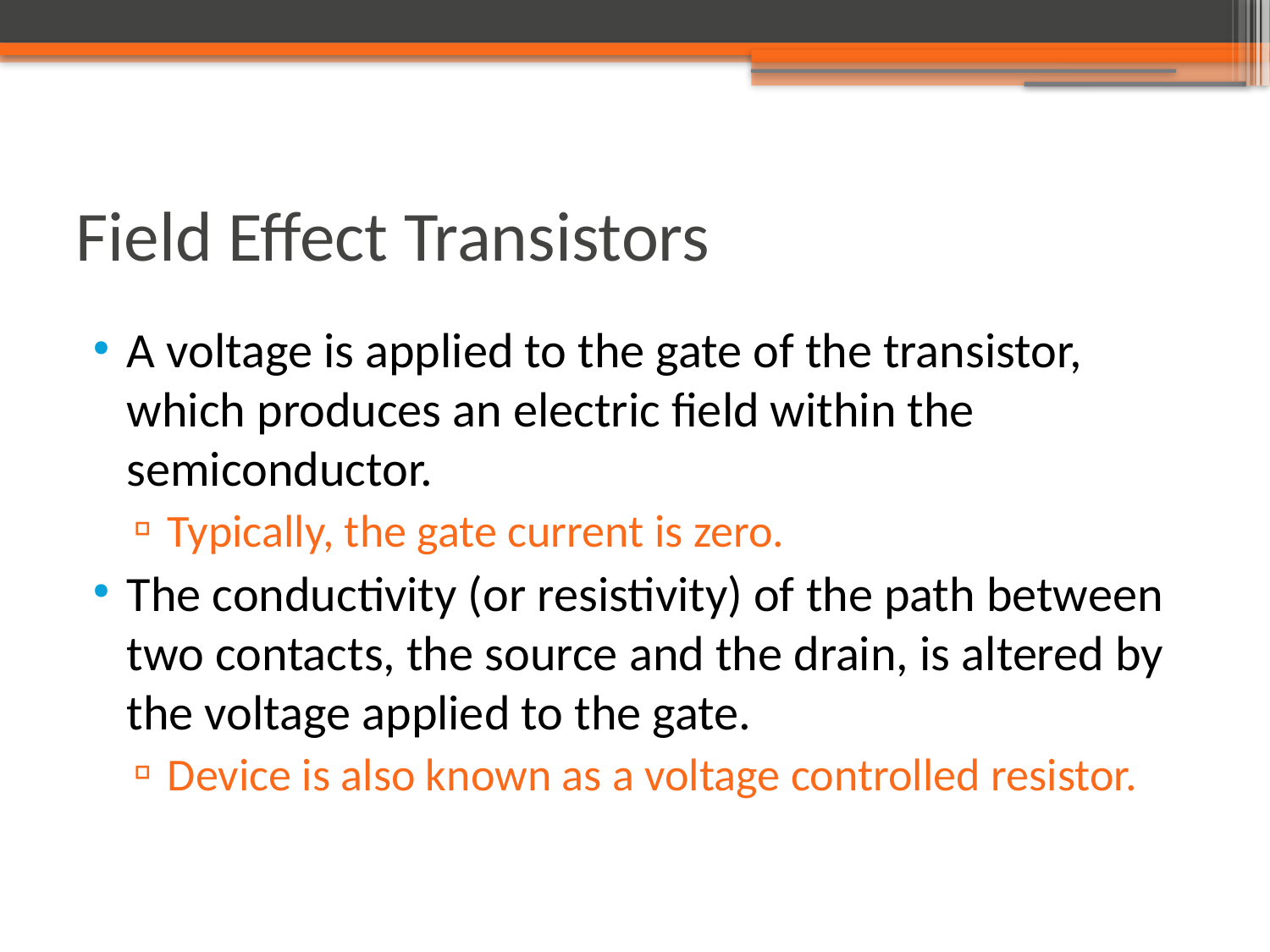

Field Effect Transistors
A voltage is applied to the gate of the transistor, which produces an electric field within the semiconductor.
Typically, the gate current is zero.
The conductivity (or resistivity) of the path between two contacts, the source and the drain, is altered by the voltage applied to the gate.
Device is also known as a voltage controlled resistor.